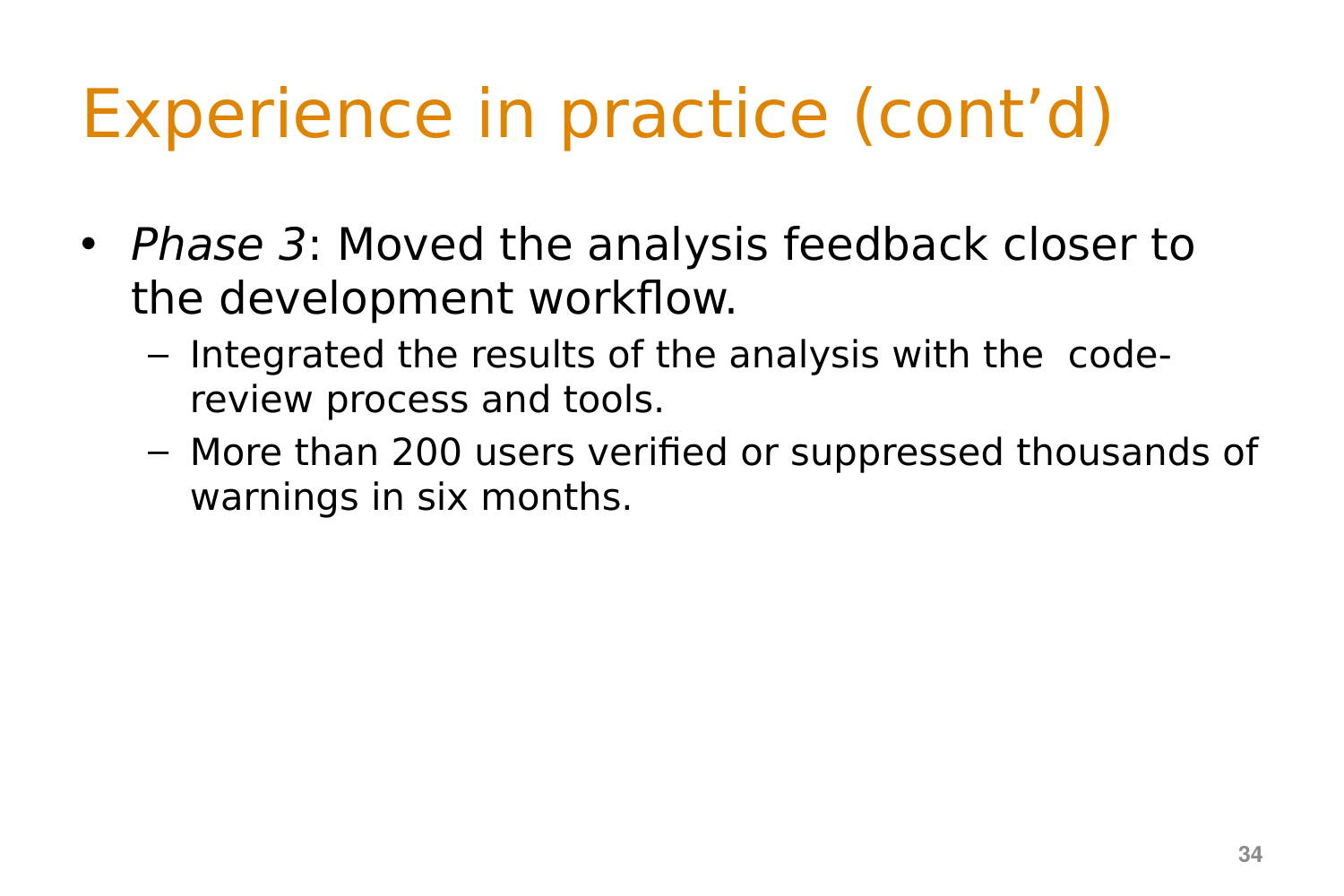

# Experience in practice (cont’d)
Phase 3: Moved the analysis feedback closer to the development workflow.
Integrated the results of the analysis with the  code-review process and tools.
More than 200 users verified or suppressed thousands of warnings in six months.

34